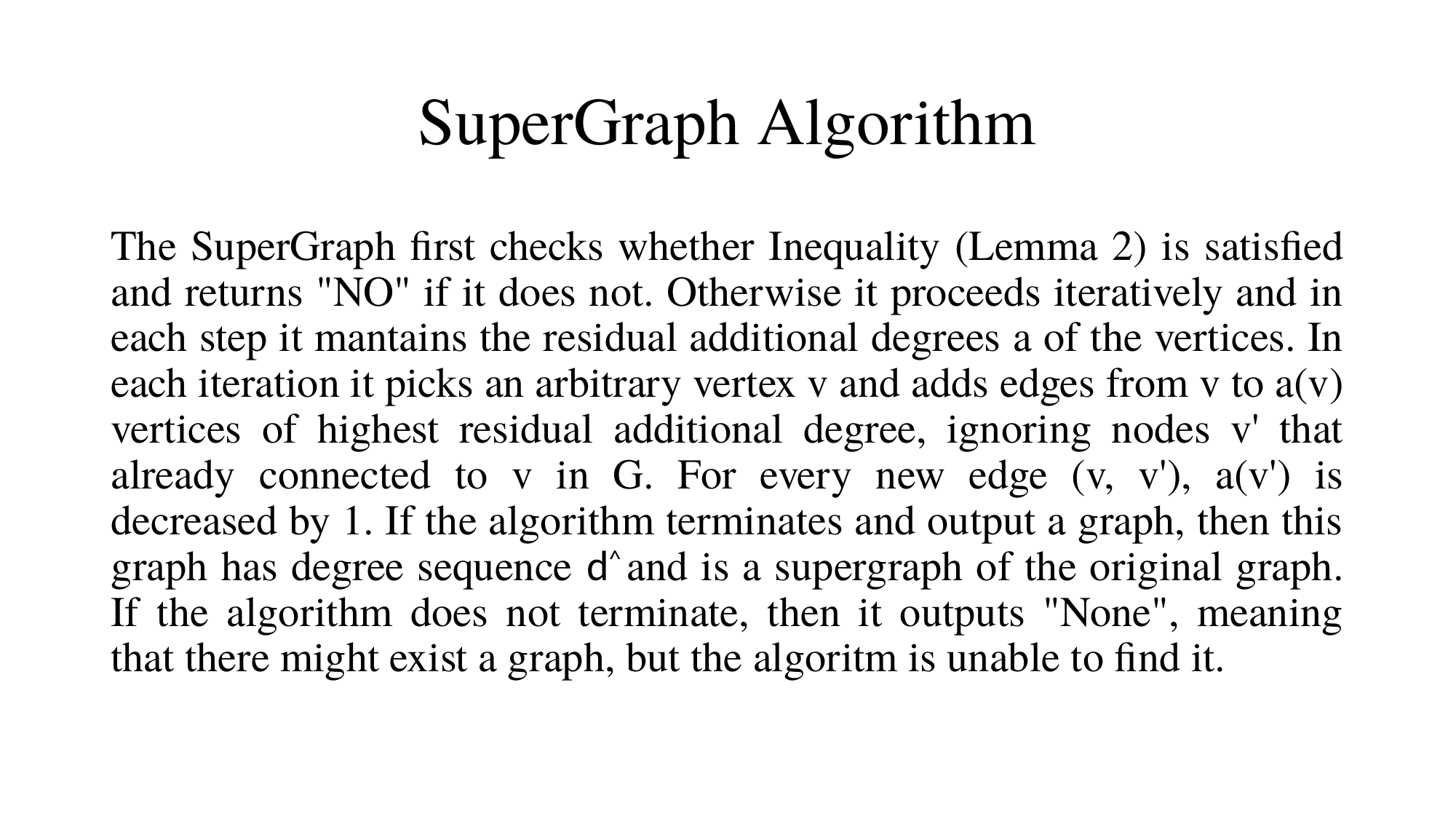

# SuperGraph Algorithm
The SuperGraph first checks whether Inequality (Lemma 2) is satisfied and returns "NO" if it does not. Otherwise it proceeds iteratively and in each step it mantains the residual additional degrees a of the vertices. In each iteration it picks an arbitrary vertex v and adds edges from v to a(v) vertices of highest residual additional degree, ignoring nodes v' that already connected to v in G. For every new edge (v, v'), a(v') is decreased by 1. If the algorithm terminates and output a graph, then this graph has degree sequence d^ and is a supergraph of the original graph. If the algorithm does not terminate, then it outputs "None", meaning that there might exist a graph, but the algoritm is unable to find it.